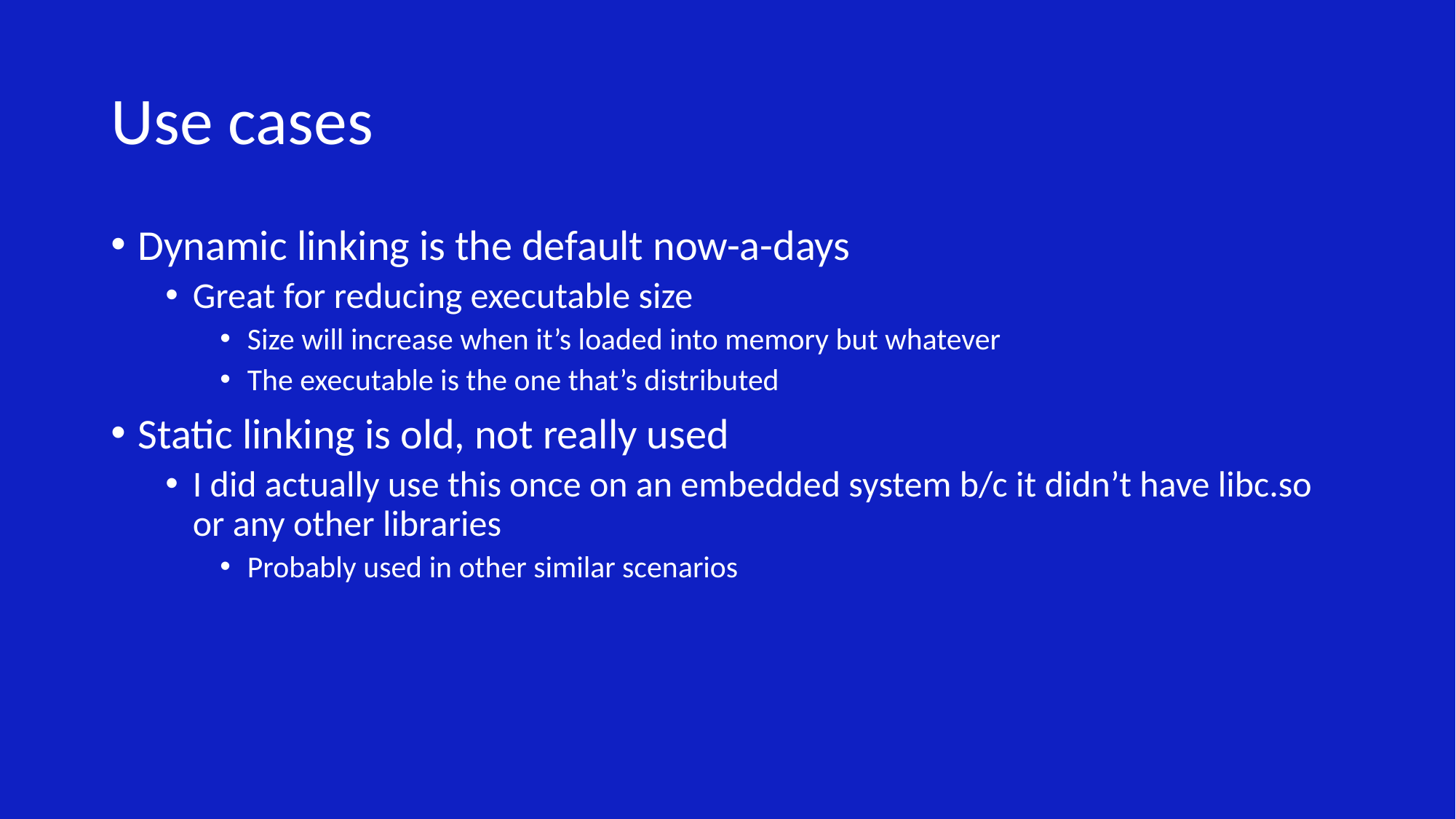

# Use cases
Dynamic linking is the default now-a-days
Great for reducing executable size
Size will increase when it’s loaded into memory but whatever
The executable is the one that’s distributed
Static linking is old, not really used
I did actually use this once on an embedded system b/c it didn’t have libc.so or any other libraries
Probably used in other similar scenarios